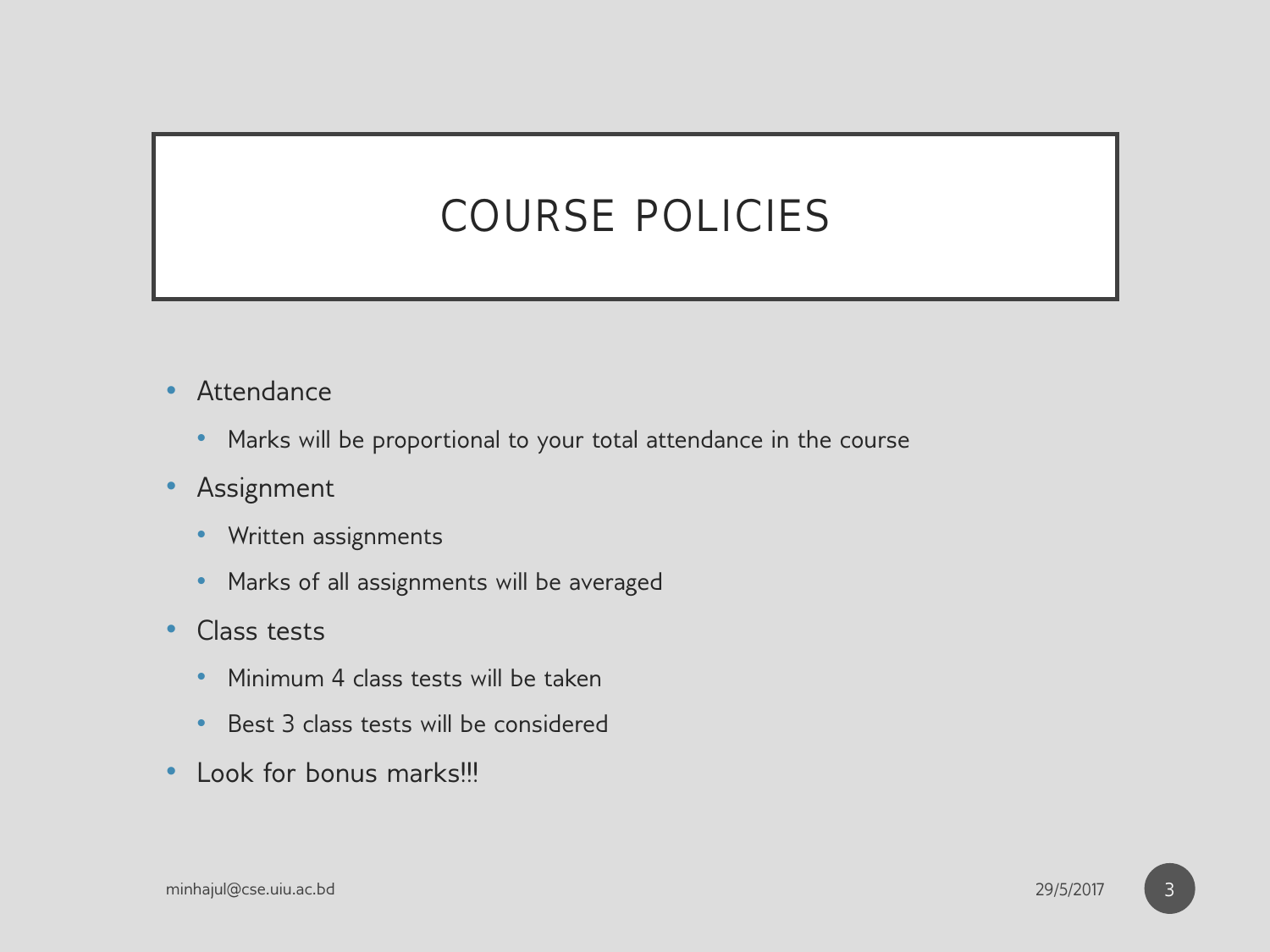

# Course policies
Attendance
Marks will be proportional to your total attendance in the course
Assignment
Written assignments
Marks of all assignments will be averaged
Class tests
Minimum 4 class tests will be taken
Best 3 class tests will be considered
Look for bonus marks!!!
3
minhajul@cse.uiu.ac.bd
29/5/2017